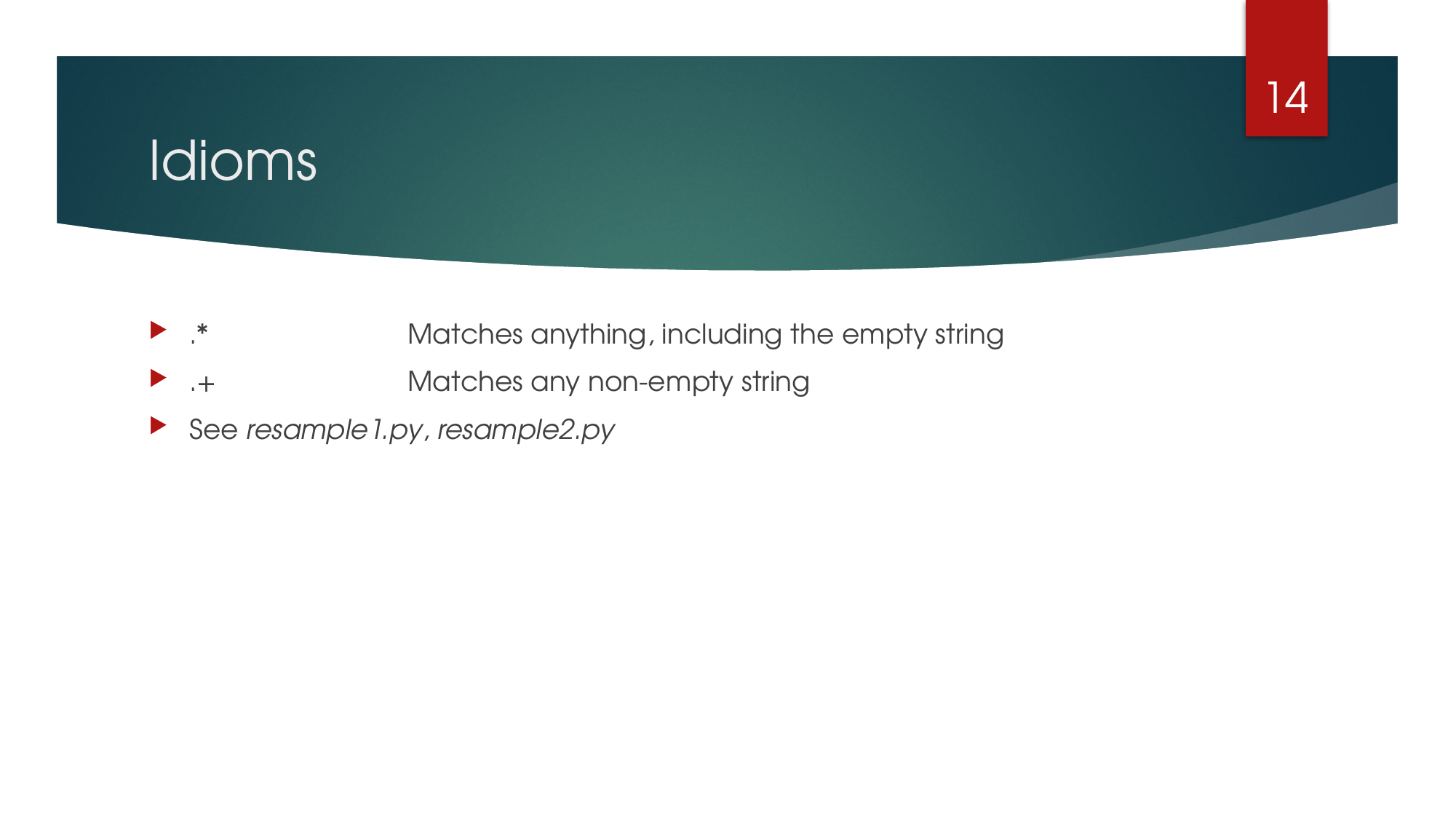

14
# Idioms
.*		Matches anything, including the empty string
.+		Matches any non-empty string
See resample1.py, resample2.py